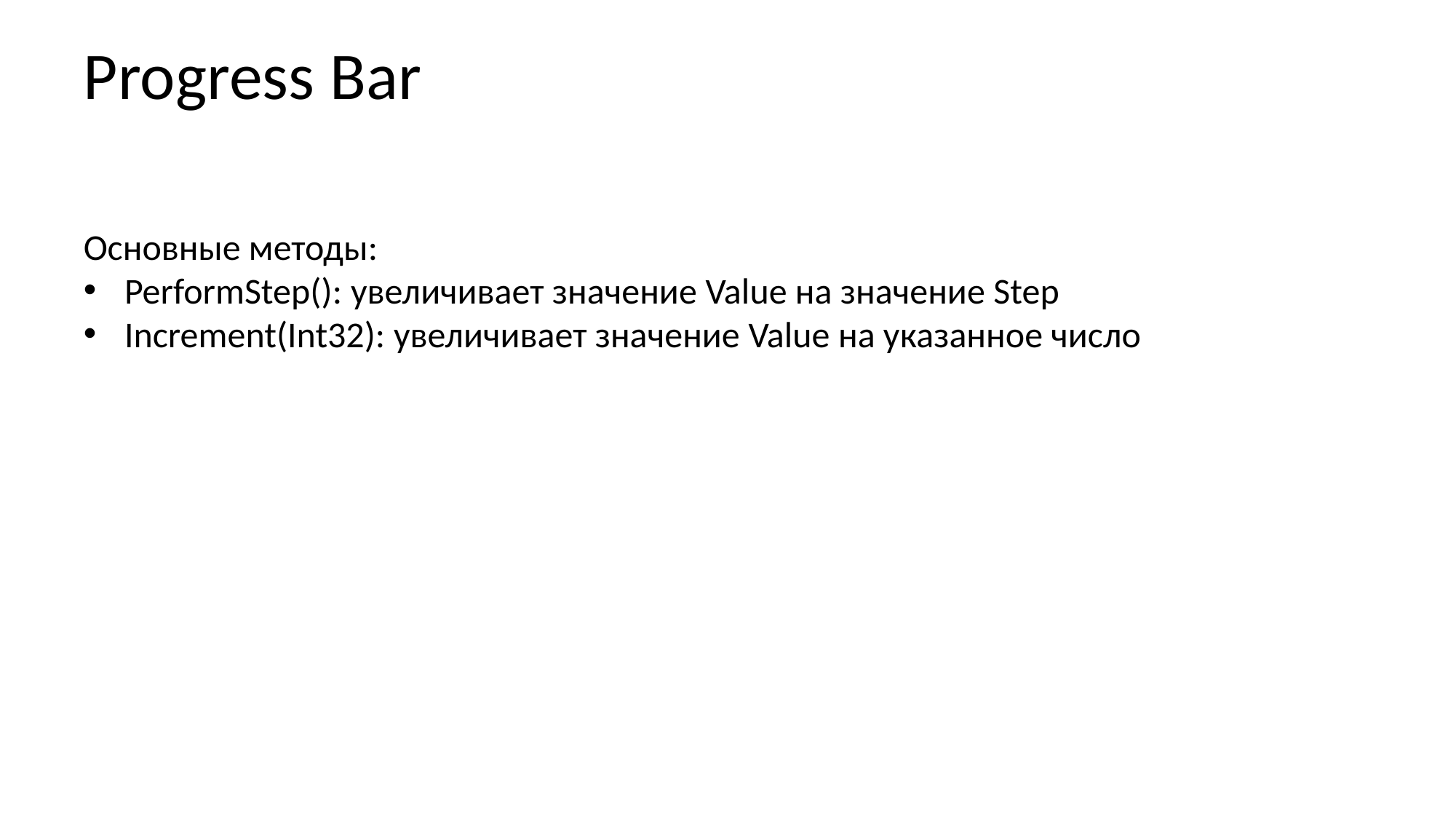

Progress Bar
Основные методы:
PerformStep(): увеличивает значение Value на значение Step
Increment(Int32): увеличивает значение Value на указанное число